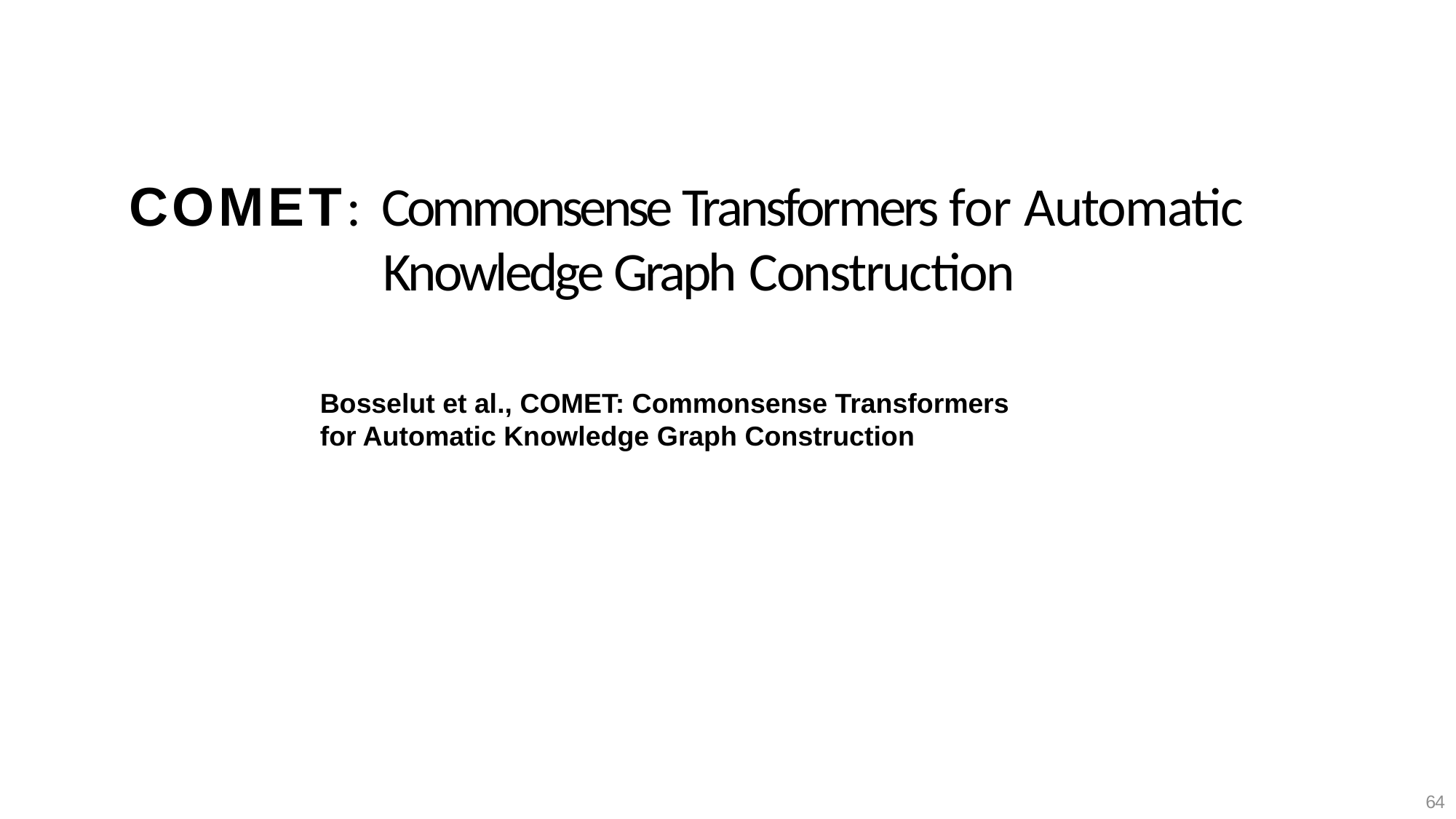

# COMET: Commonsense Transformers for Automatic  Knowledge Graph Construction
Bosselut et al., COMET: Commonsense Transformers for Automatic Knowledge Graph Construction

64